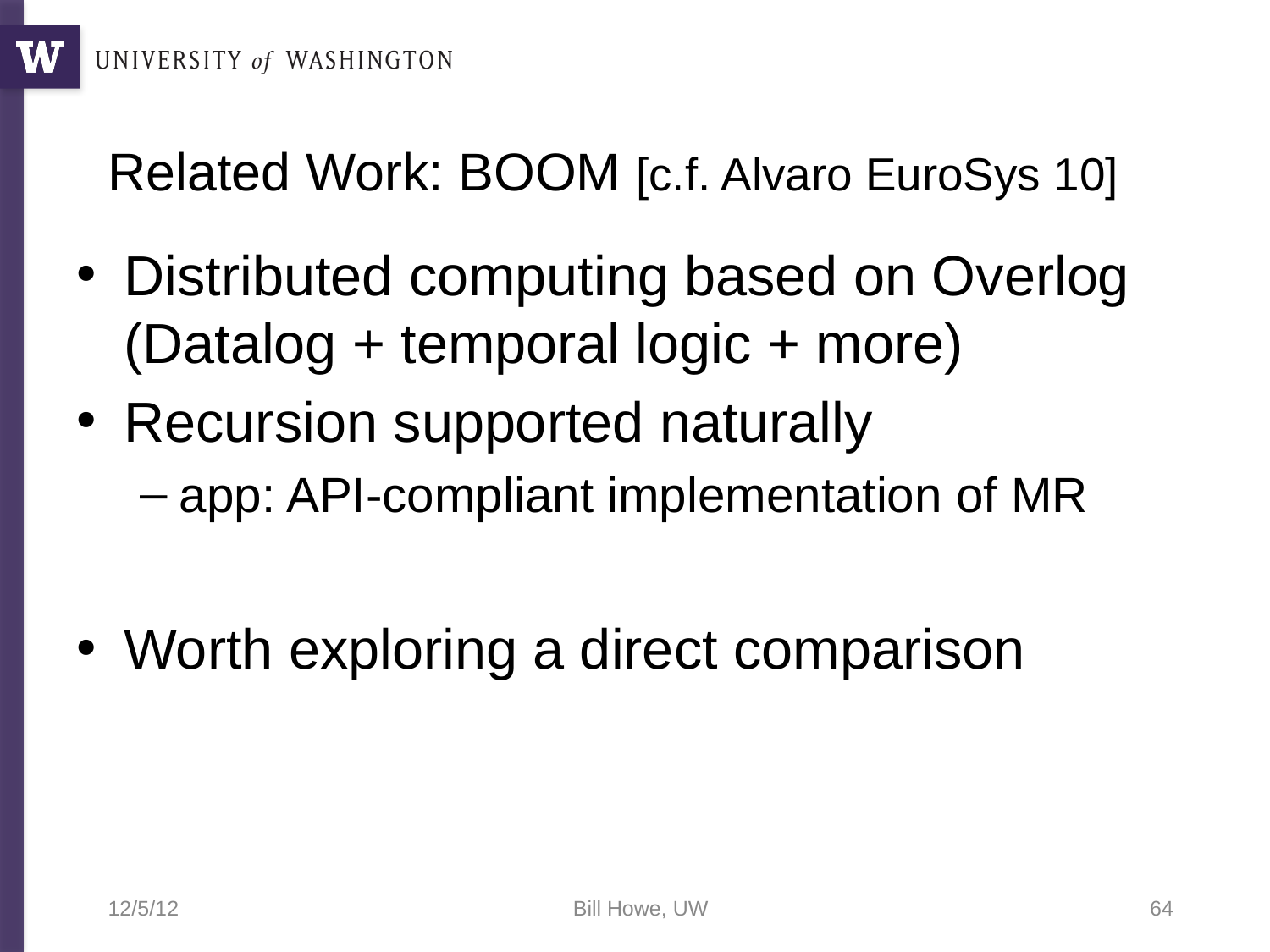

# Related Work: BOOM [c.f. Alvaro EuroSys 10]
Distributed computing based on Overlog (Datalog + temporal logic + more)
Recursion supported naturally
app: API-compliant implementation of MR

Worth exploring a direct comparison
12/5/12
Bill Howe, UW
64